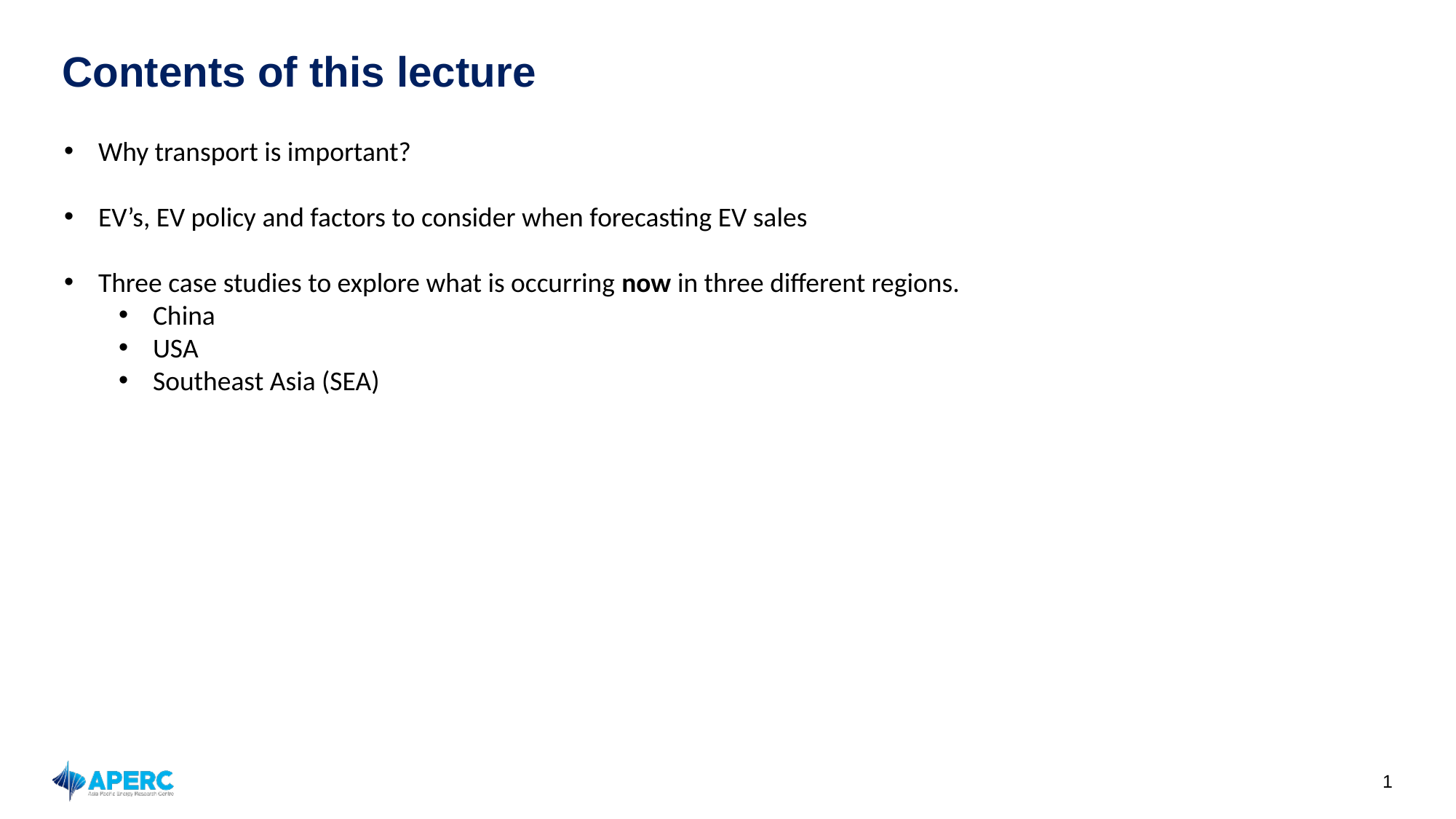

# Contents of this lecture
Why transport is important?

EV’s, EV policy and factors to consider when forecasting EV sales

Three case studies to explore what is occurring now in three different regions.
China
USA
Southeast Asia (SEA)

1